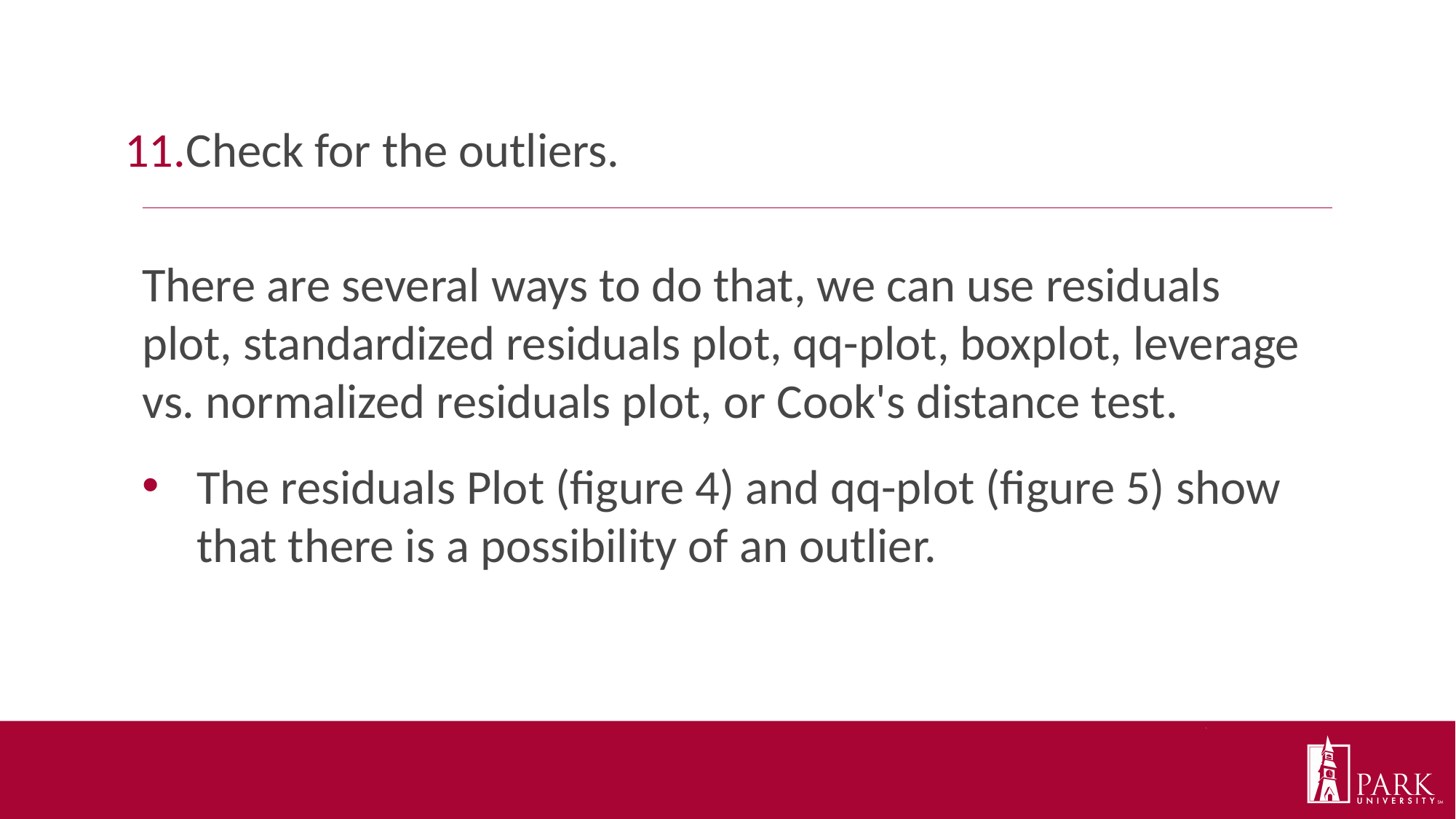

Check for the outliers.
There are several ways to do that, we can use residuals plot, standardized residuals plot, qq-plot, boxplot, leverage vs. normalized residuals plot, or Cook's distance test.
The residuals Plot (figure 4) and qq-plot (figure 5) show that there is a possibility of an outlier.